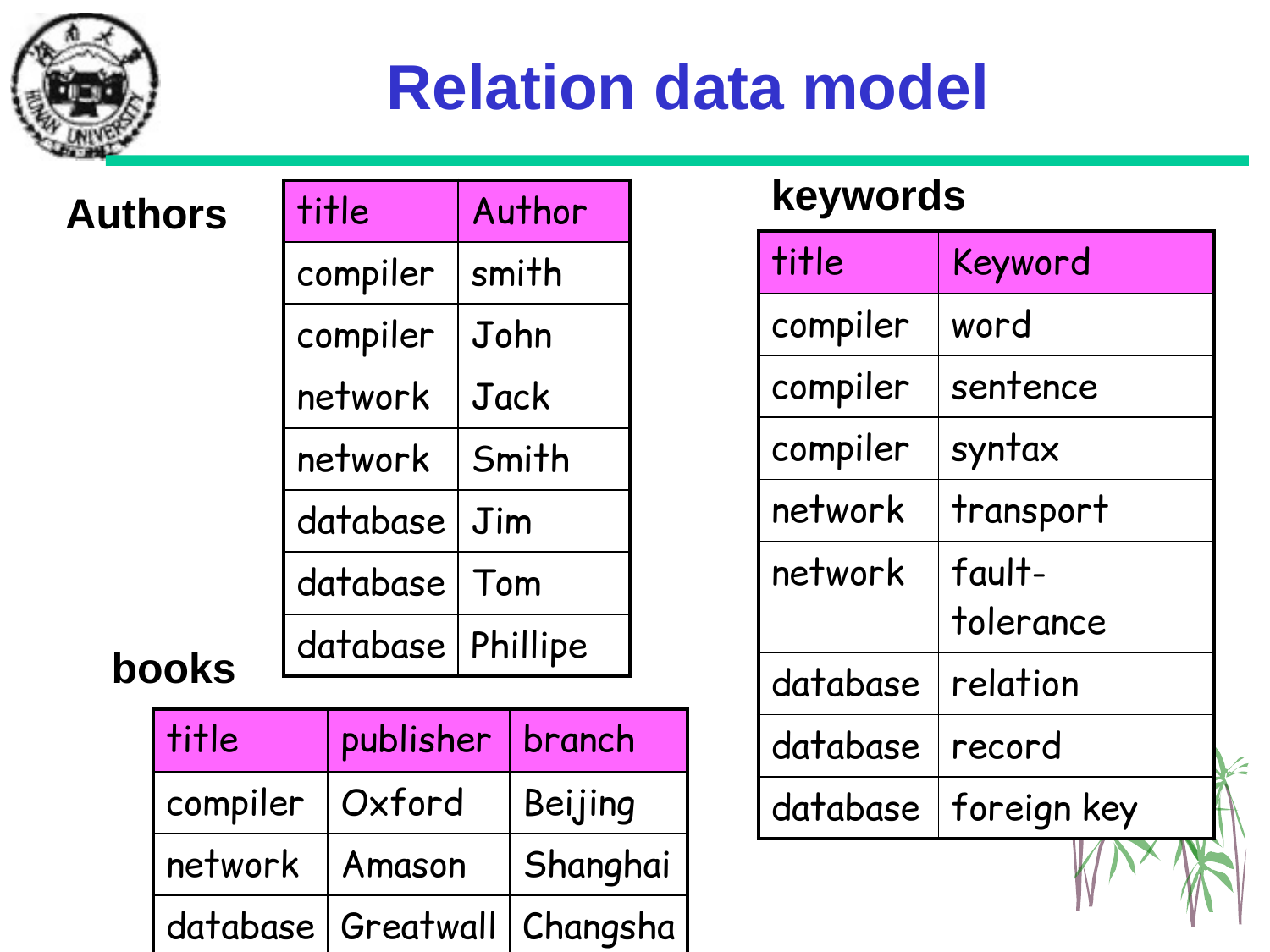

# Relation data model
keywords
| title | Author |
| --- | --- |
| compiler | smith |
| compiler | John |
| network | Jack |
| network | Smith |
| database | Jim |
| database | Tom |
| database | Phillipe |
Authors
| title | Keyword |
| --- | --- |
| compiler | word |
| compiler | sentence |
| compiler | syntax |
| network | transport |
| network | fault-tolerance |
| database | relation |
| database | record |
| database | foreign key |
books
| title | publisher | branch |
| --- | --- | --- |
| compiler | Oxford | Beijing |
| network | Amason | Shanghai |
| database | Greatwall | Changsha |